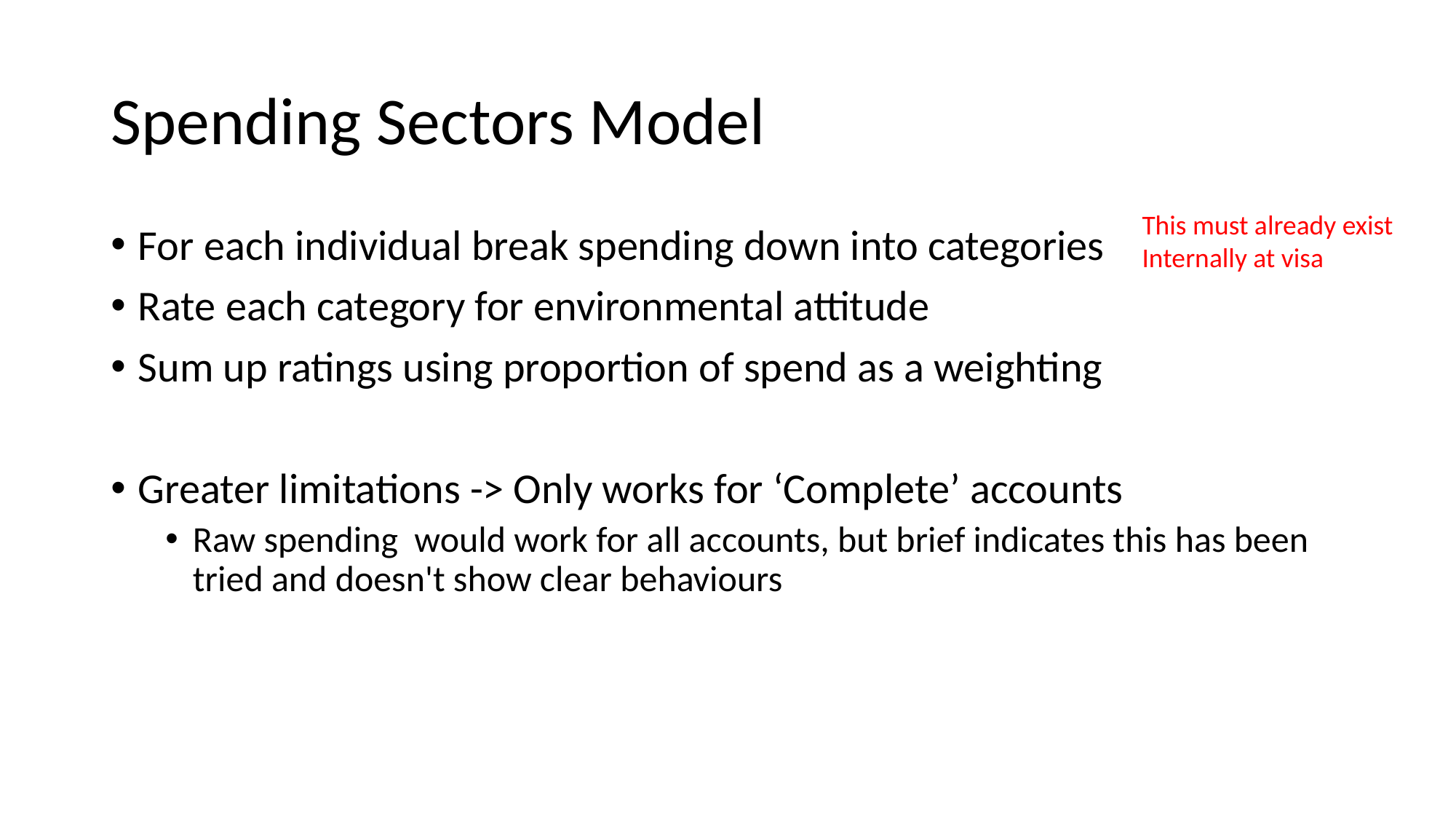

# Spending Sectors Model
This must already exist
Internally at visa
For each individual break spending down into categories
Rate each category for environmental attitude
Sum up ratings using proportion of spend as a weighting

Greater limitations -> Only works for ‘Complete’ accounts
Raw spending  would work for all accounts, but brief indicates this has been tried and doesn't show clear behaviours